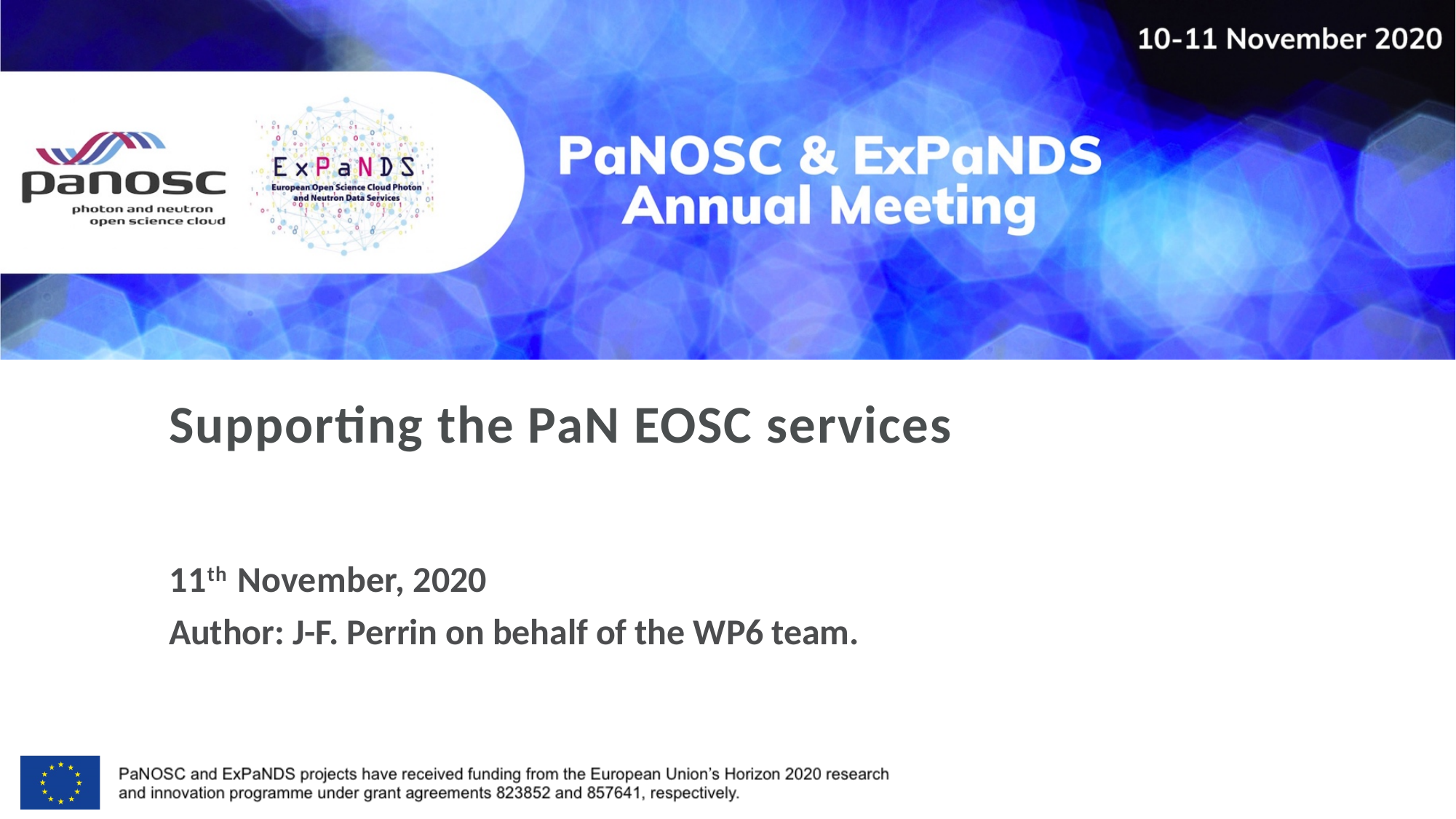

# Supporting the PaN EOSC services
11th November, 2020
Author: J-F. Perrin on behalf of the WP6 team.